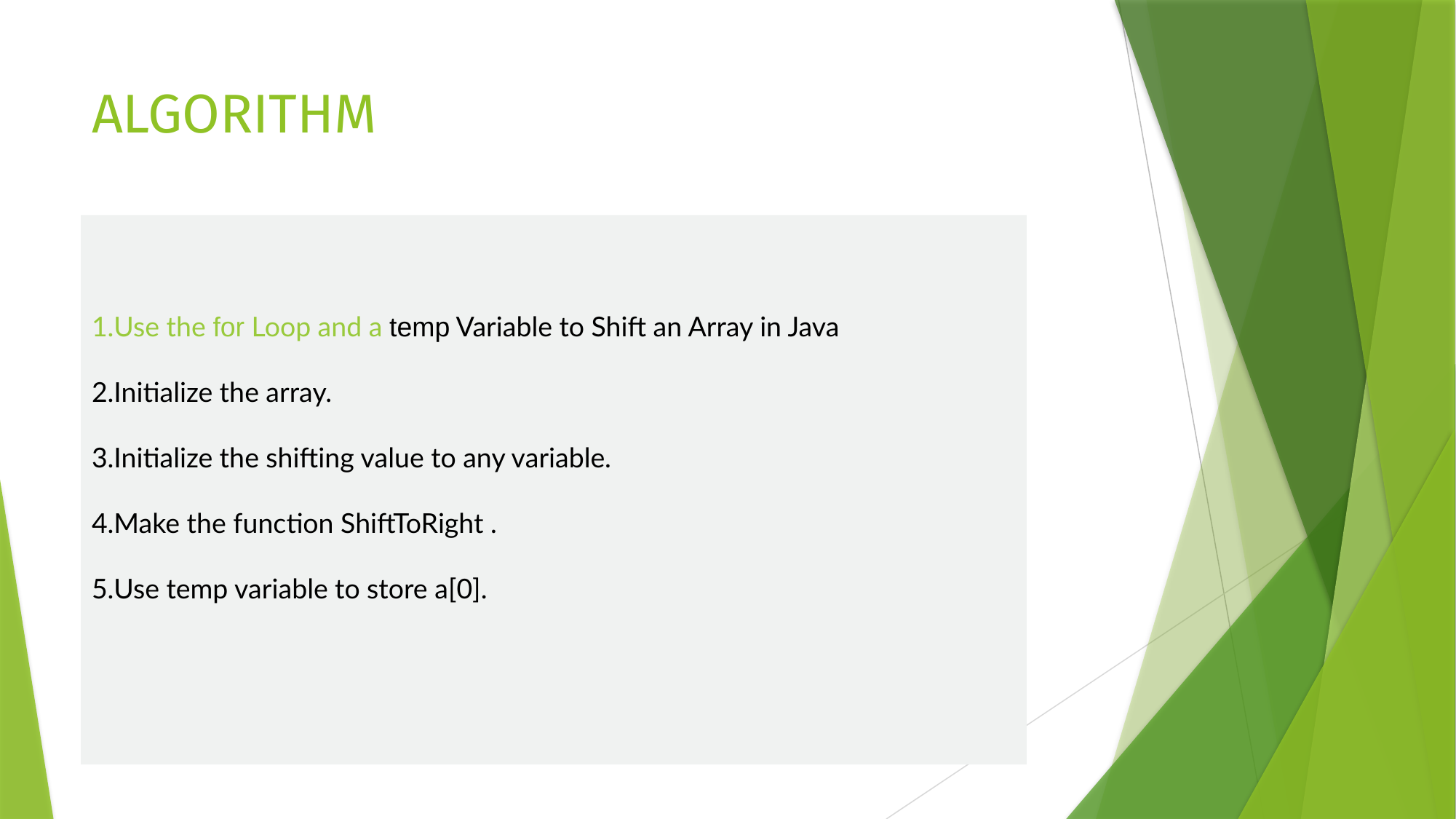

# ALGORITHM

Use the for Loop and a temp Variable to Shift an Array in Java

Initialize the array.

Initialize the shifting value to any variable.

Make the function ShiftToRight .

Use temp variable to store a[0].